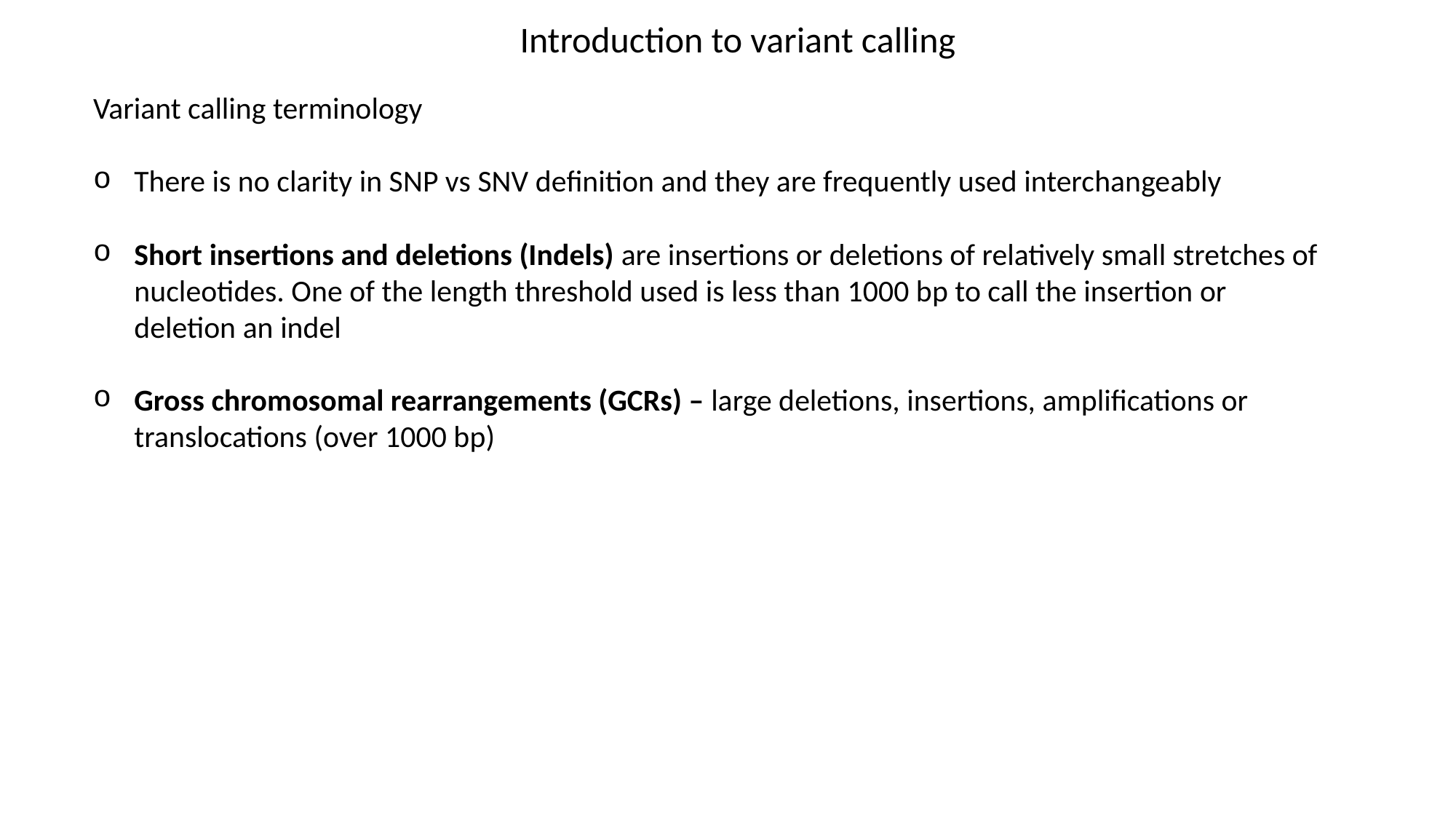

Introduction to variant calling

Variant calling terminology

There is no clarity in SNP vs SNV definition and they are frequently used interchangeably

Short insertions and deletions (Indels) are insertions or deletions of relatively small stretches of nucleotides. One of the length threshold used is less than 1000 bp to call the insertion or deletion an indel

Gross chromosomal rearrangements (GCRs) – large deletions, insertions, amplifications or translocations (over 1000 bp)